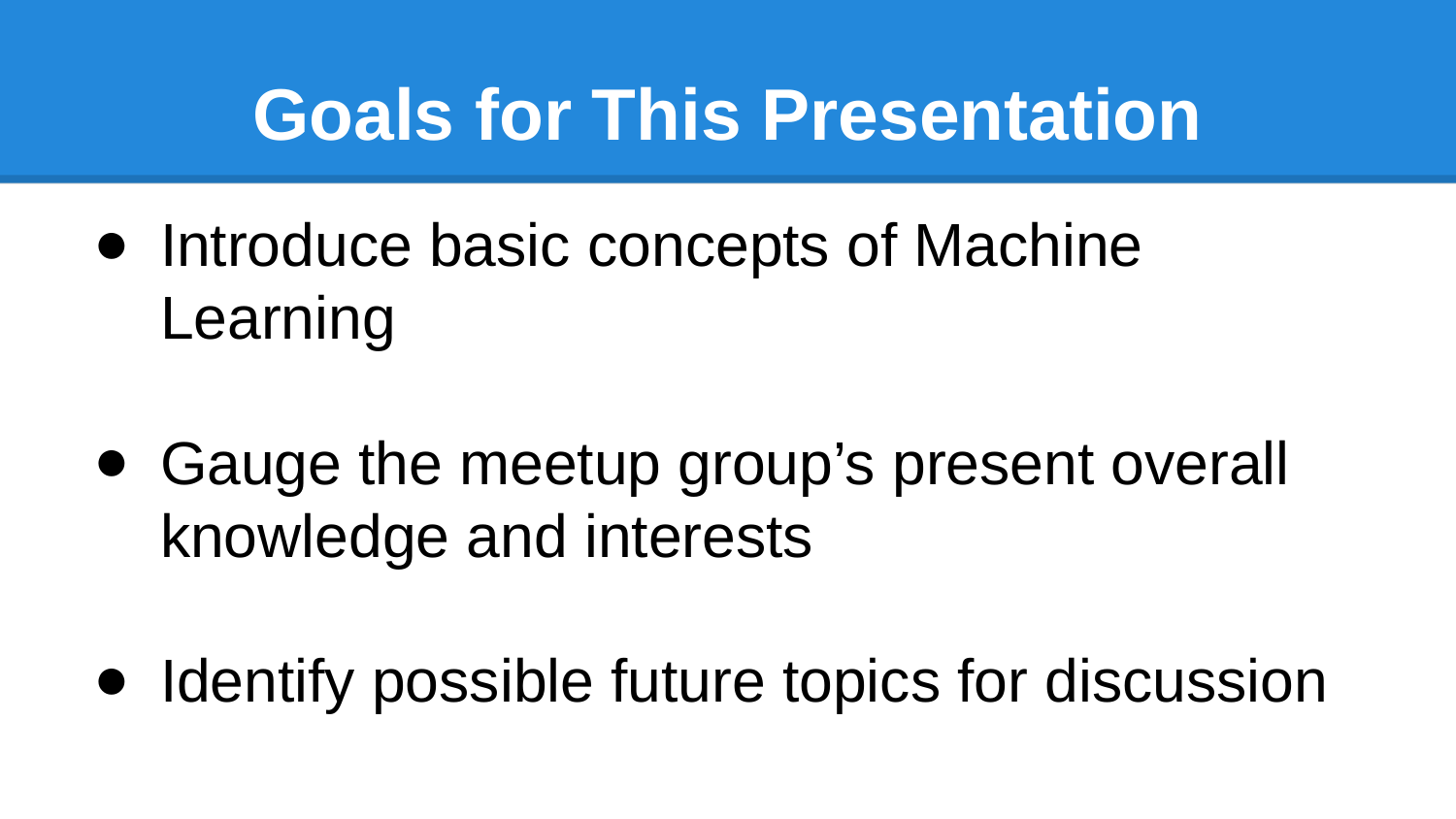

# Goals for This Presentation
Introduce basic concepts of Machine Learning

Gauge the meetup group’s present overall knowledge and interests

Identify possible future topics for discussion